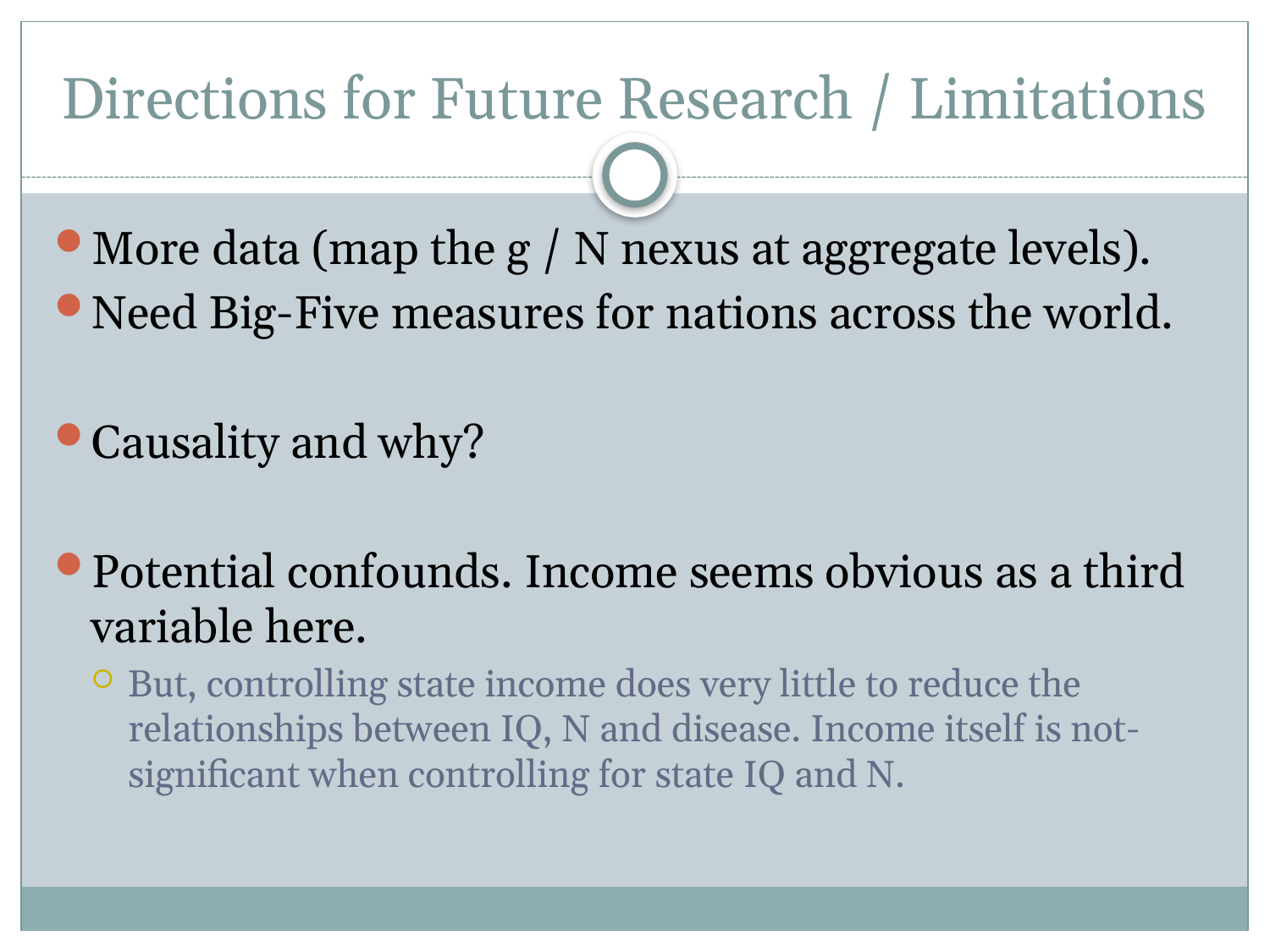

# Directions for Future Research / Limitations
More data (map the g / N nexus at aggregate levels).
Need Big-Five measures for nations across the world.

Causality and why?

Potential confounds. Income seems obvious as a third variable here.
But, controlling state income does very little to reduce the relationships between IQ, N and disease. Income itself is not-significant when controlling for state IQ and N.